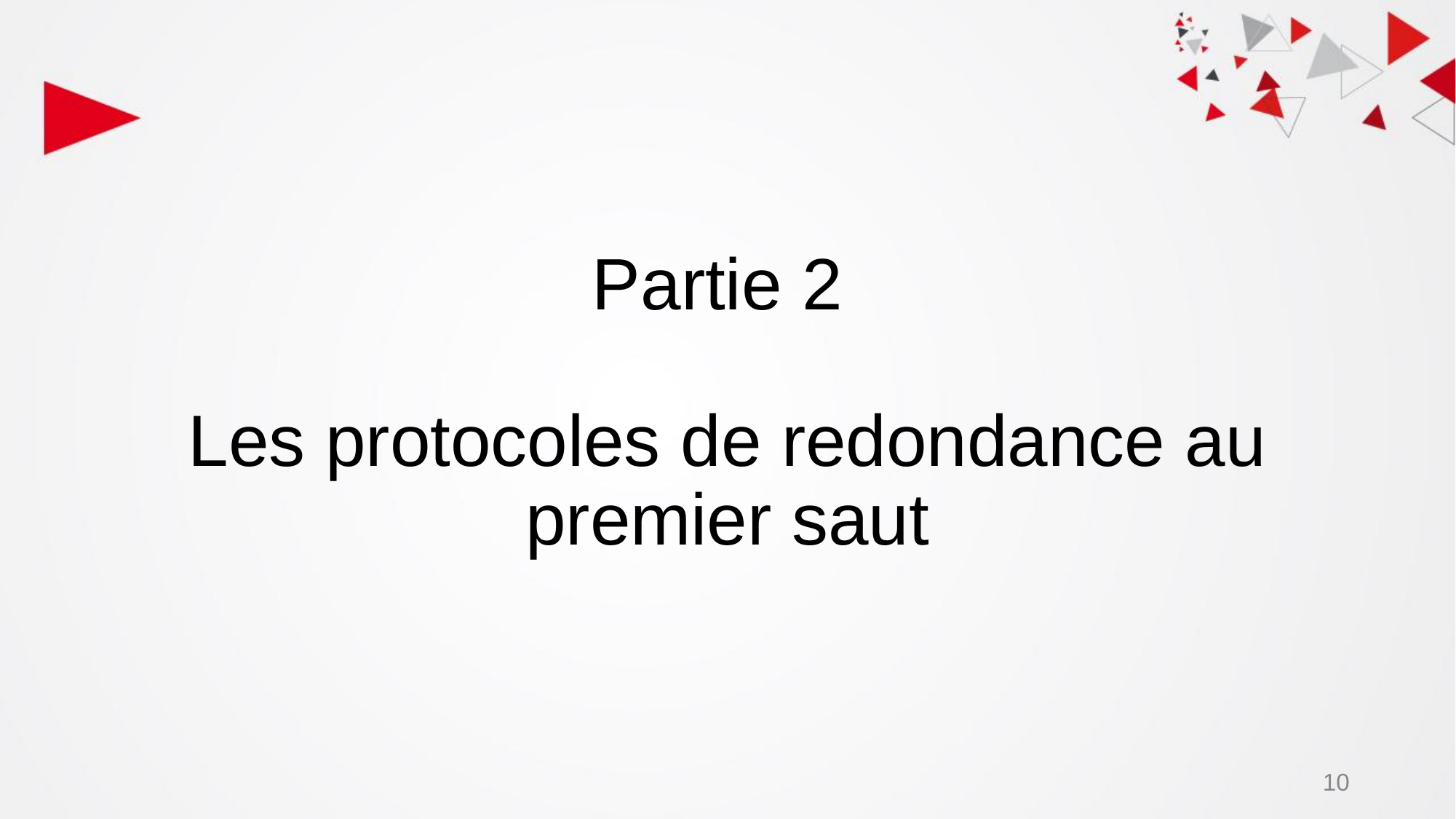

# Partie 2 Les protocoles de redondance au premier saut
10